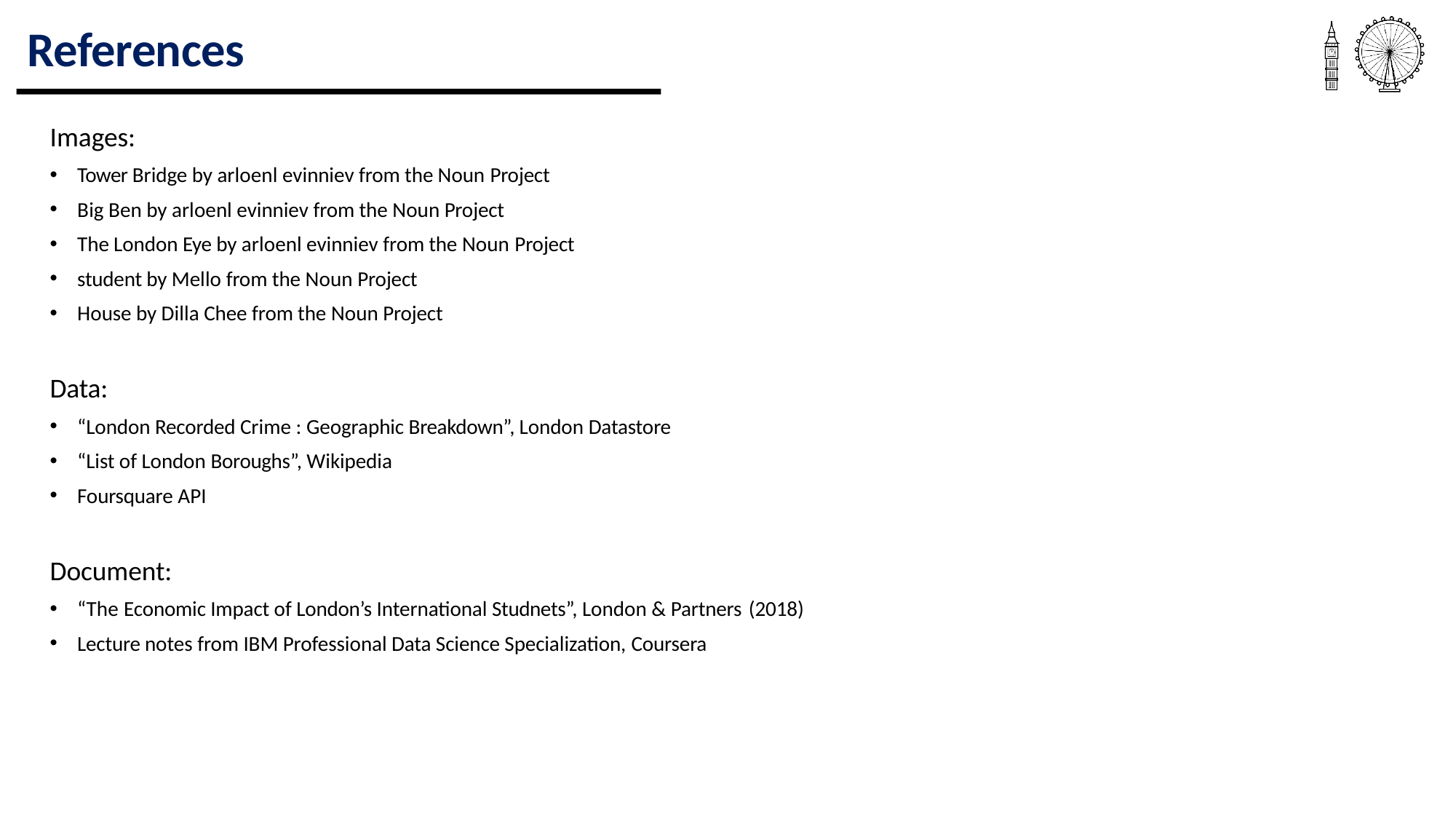

# References

Images:
Tower Bridge by arloenl evinniev from the Noun Project
Big Ben by arloenl evinniev from the Noun Project
The London Eye by arloenl evinniev from the Noun Project
student by Mello from the Noun Project
House by Dilla Chee from the Noun Project

Data:
“London Recorded Crime : Geographic Breakdown”, London Datastore
“List of London Boroughs”, Wikipedia
Foursquare API

Document:
“The Economic Impact of London’s International Studnets”, London & Partners (2018)
Lecture notes from IBM Professional Data Science Specialization, Coursera